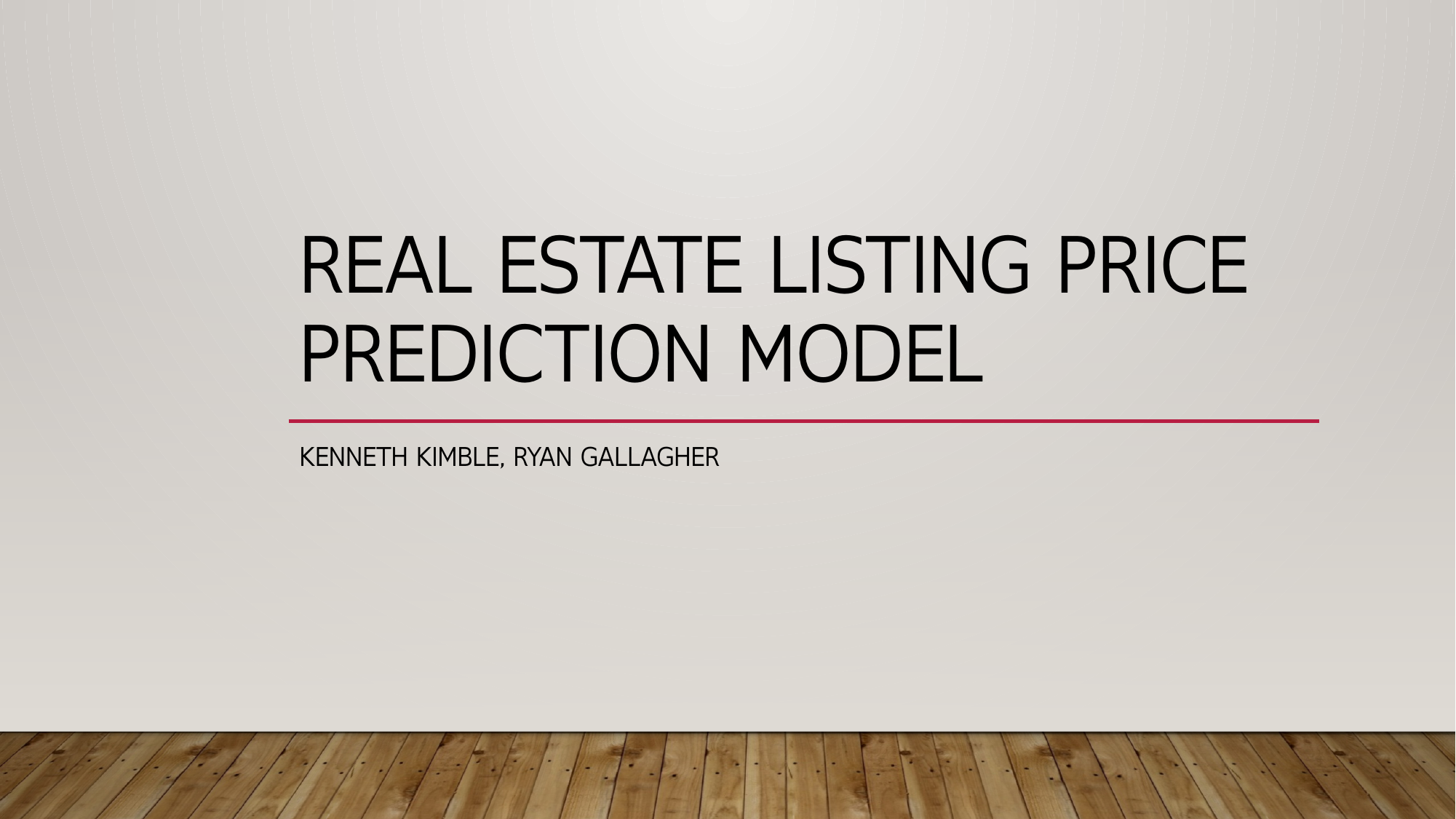

# REAL ESTATE LISTING PRICE PREDICTION MODEL
Kenneth Kimble, RYAN GALLAGHER